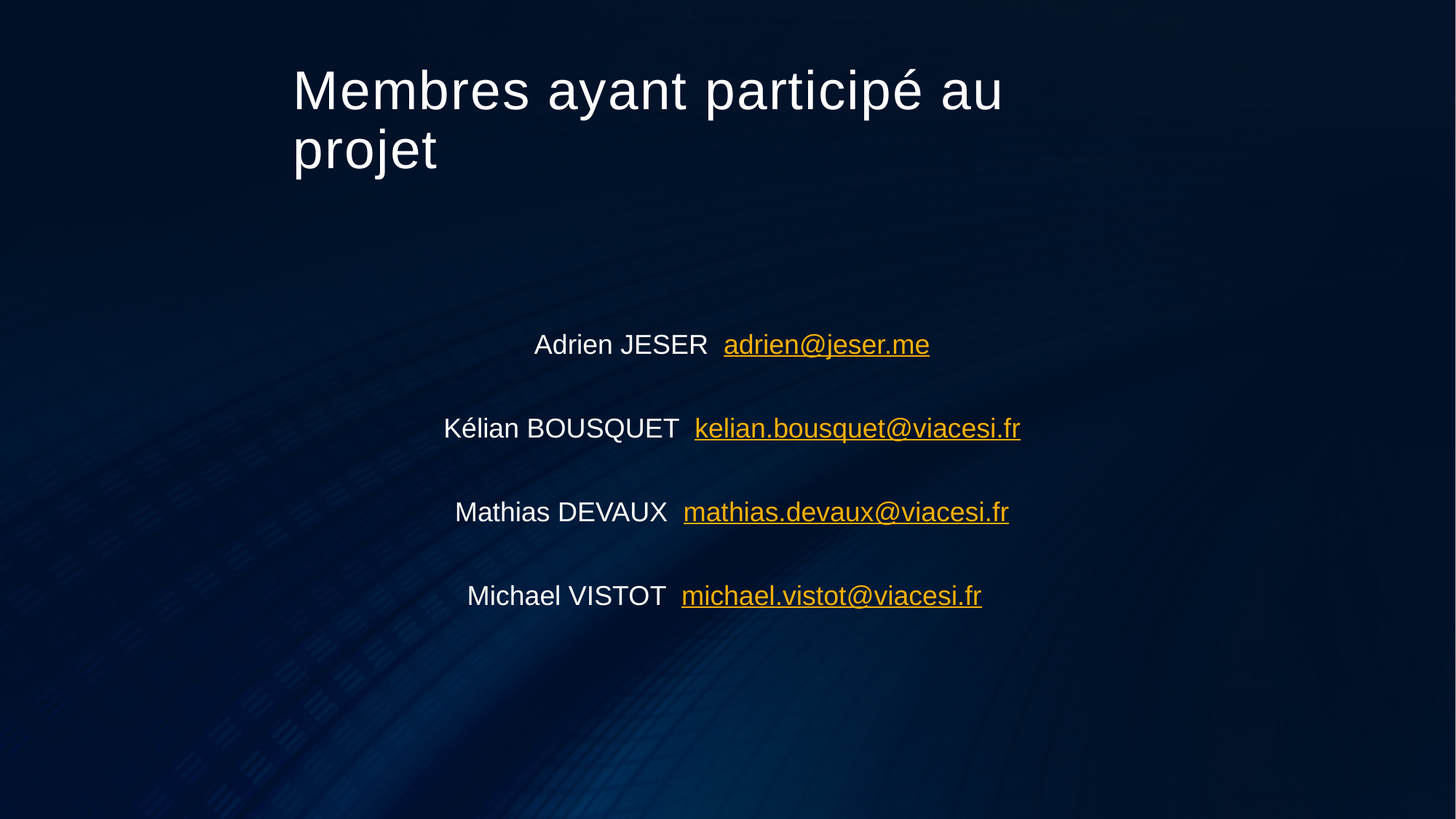

# Membres ayant participé au projet

Adrien JESER  adrien@jeser.me
Kélian BOUSQUET  kelian.bousquet@viacesi.fr
Mathias DEVAUX  mathias.devaux@viacesi.fr
Michael VISTOT  michael.vistot@viacesi.fr